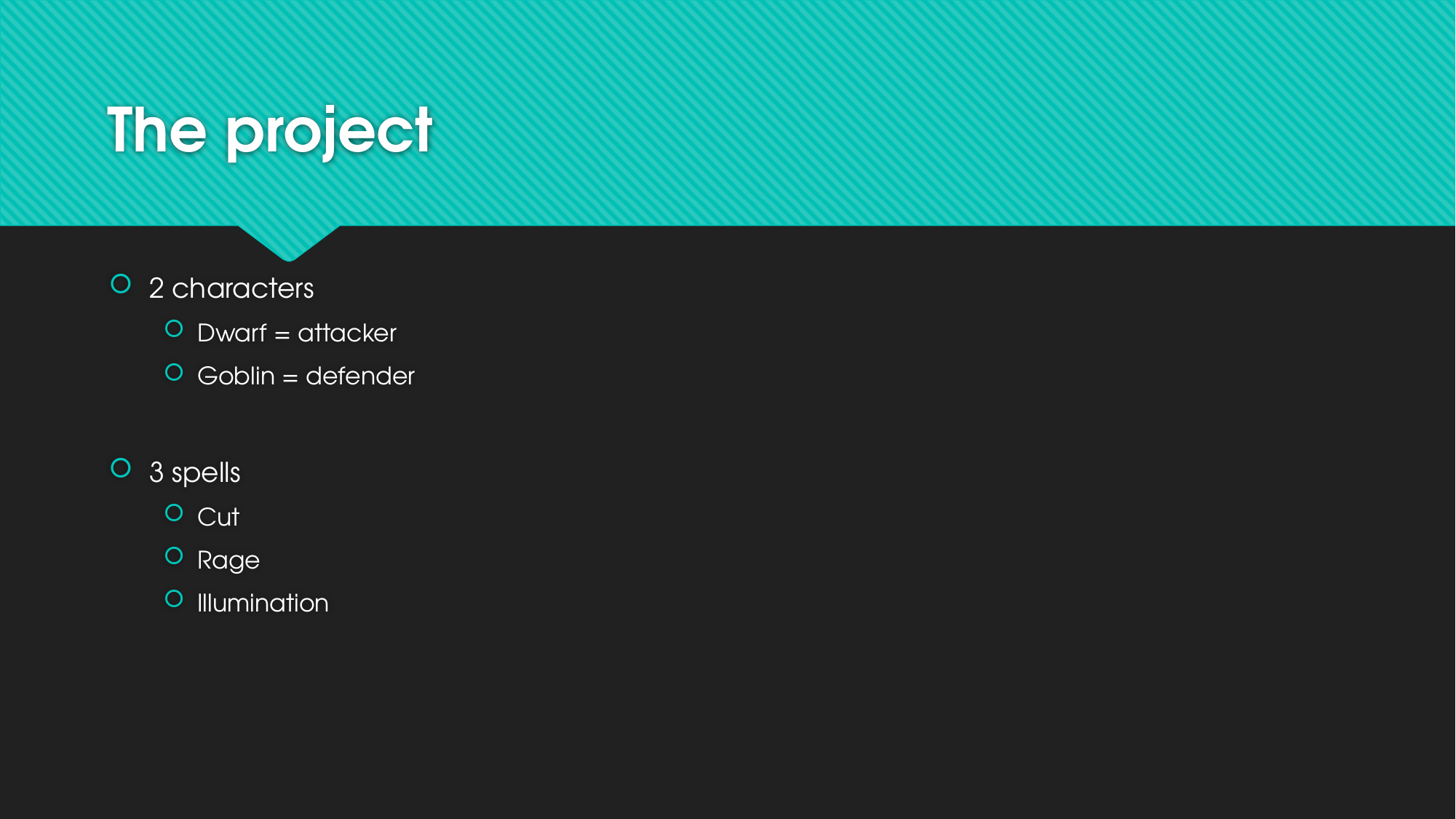

# The project
2 characters
Dwarf = attacker
Goblin = defender

3 spells
Cut
Rage
Illumination